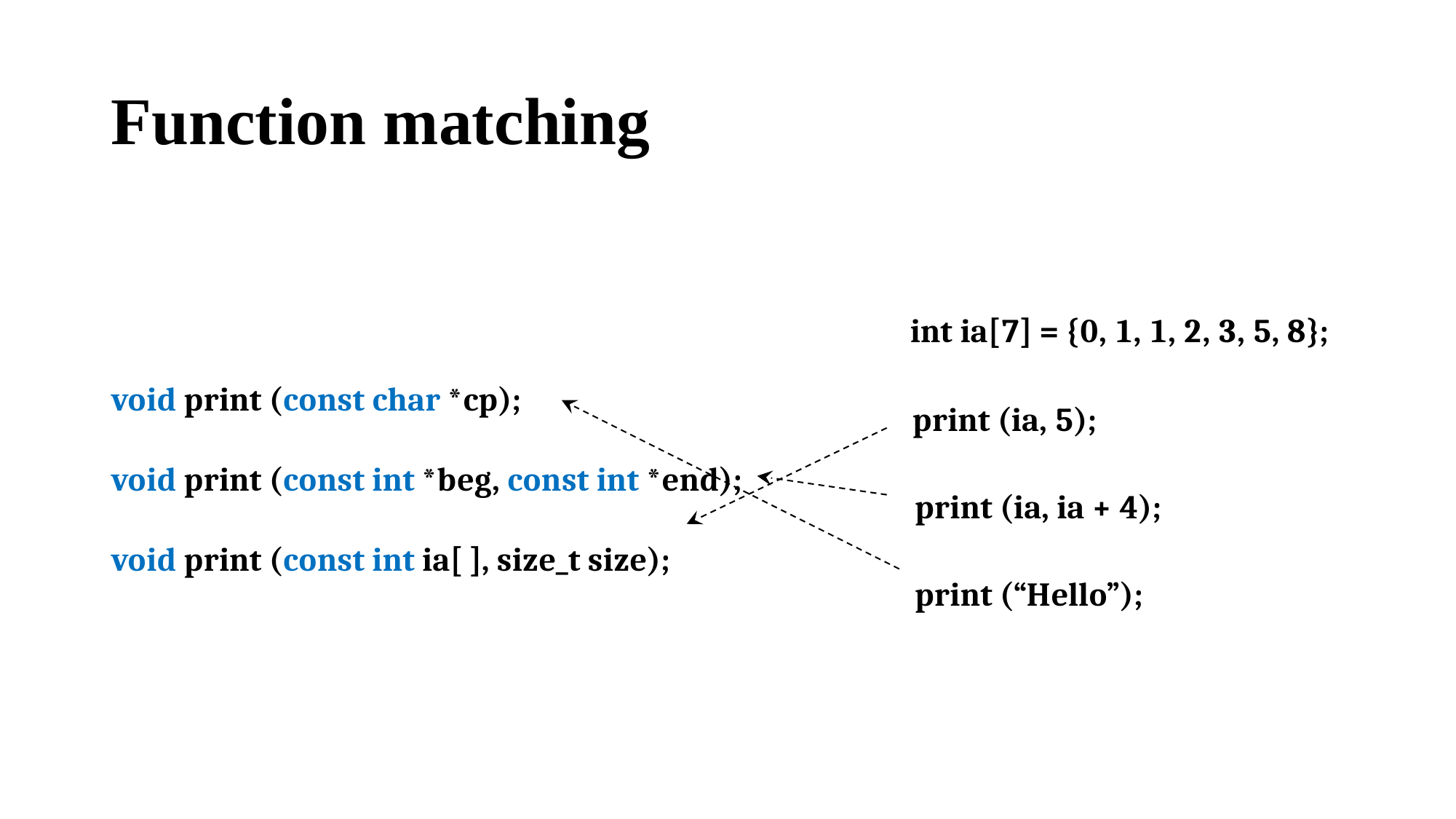

# Function matching
int ia[7] = {0, 1, 1, 2, 3, 5, 8};
void print (const char *cp);
void print (const int *beg, const int *end);
void print (const int ia[ ], size_t size);
print (ia, 5);
print (ia, ia + 4);
print (“Hello”);